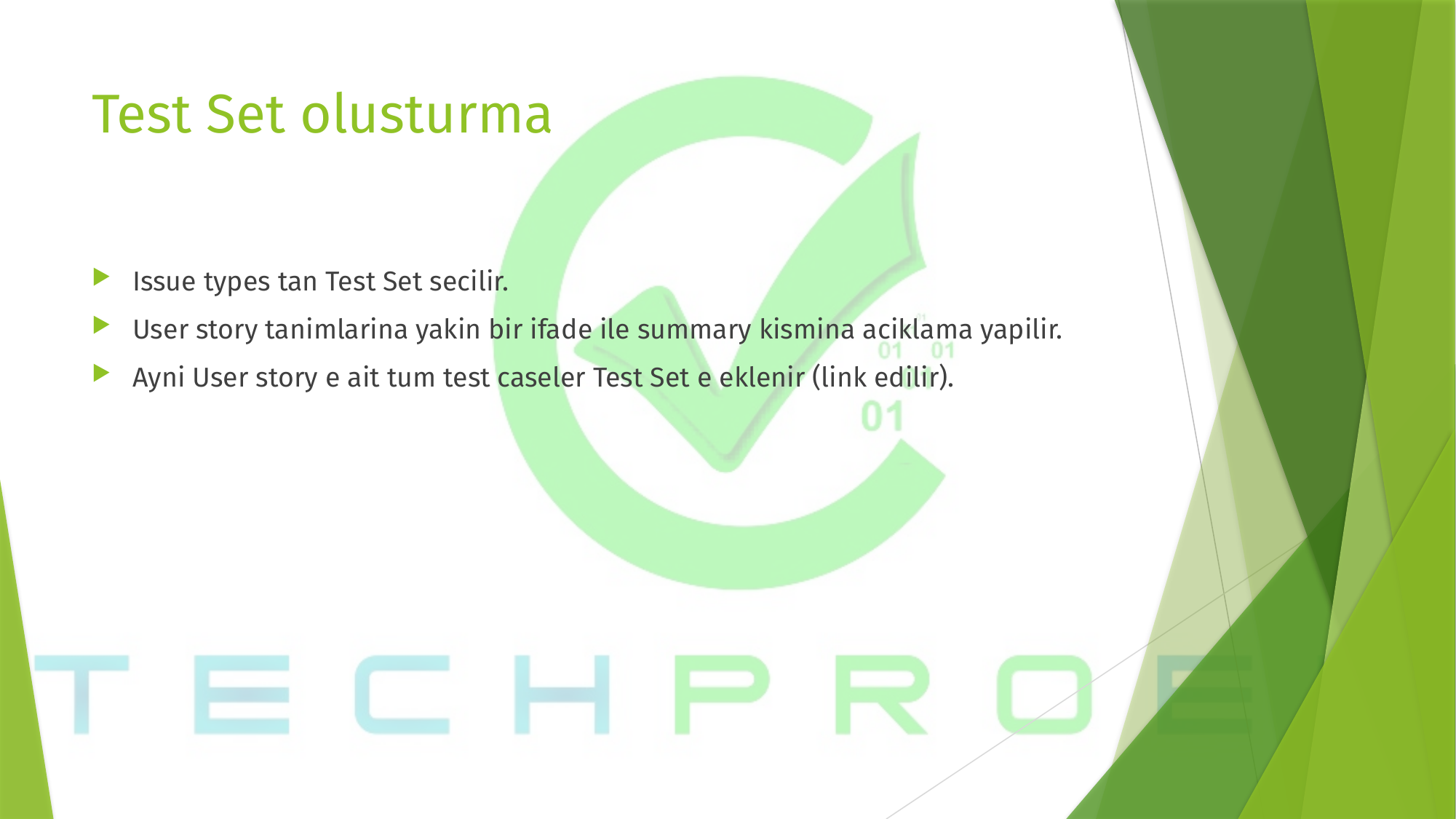

# Test Set olusturma
Issue types tan Test Set secilir.
User story tanimlarina yakin bir ifade ile summary kismina aciklama yapilir.
Ayni User story e ait tum test caseler Test Set e eklenir (link edilir).